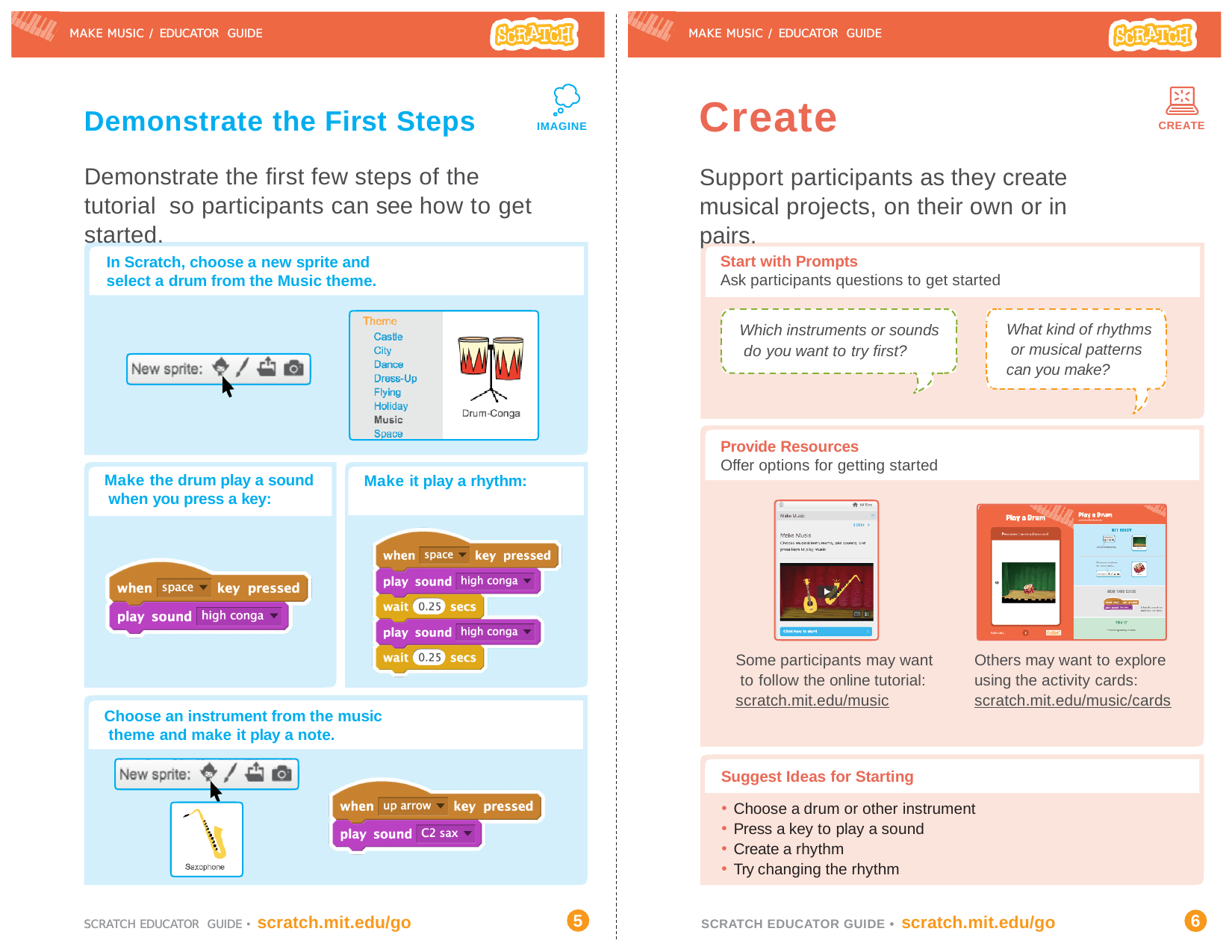

MAKE MUSIC / EDUCATOR  GUIDE
MAKE MUSIC / EDUCATOR  GUIDE

Create
Support participants as they create  musical projects, on their own or in pairs.

Demonstrate the First Steps

CREATE
IMAGINE
Demonstrate the first few steps of the tutorial  so participants can see how to get started.

Start with Prompts
Ask participants questions to get started
In Scratch, choose a new sprite and  select a drum from the Music theme.

What kind of rhythms  or musical patterns  can you make?
Which instruments or sounds  do you want to try first?

Provide Resources
Offer options for getting started

Make the drum play a sound  when you press a key:
Make it play a rhythm:

Some participants may want  to follow the online tutorial:  scratch.mit.edu/music
Others may want to explore  using the activity cards:  scratch.mit.edu/music/cards

Choose an instrument from the music  theme and make it play a note.

Suggest Ideas for Starting
Choose a drum or other instrument
Press a key to play a sound
Create a rhythm
Try changing the rhythm

5
6

SCRATCH EDUCATOR  GUIDE • scratch.mit.edu/go
SCRATCH EDUCATOR GUIDE • scratch.mit.edu/go